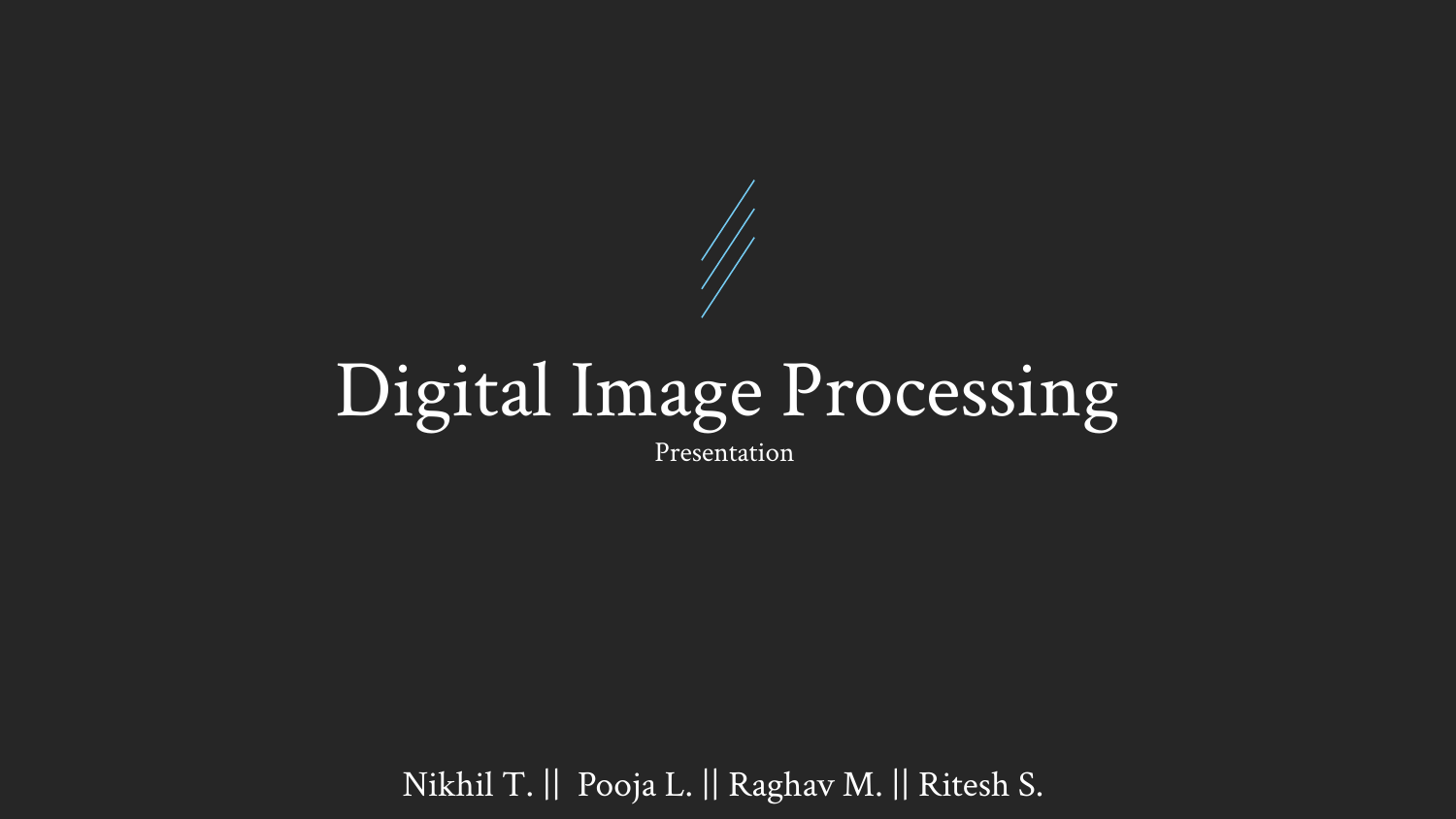

Digital Image Processing
Presentation
Nikhil T. ||  Pooja L. || Raghav M. || Ritesh S.